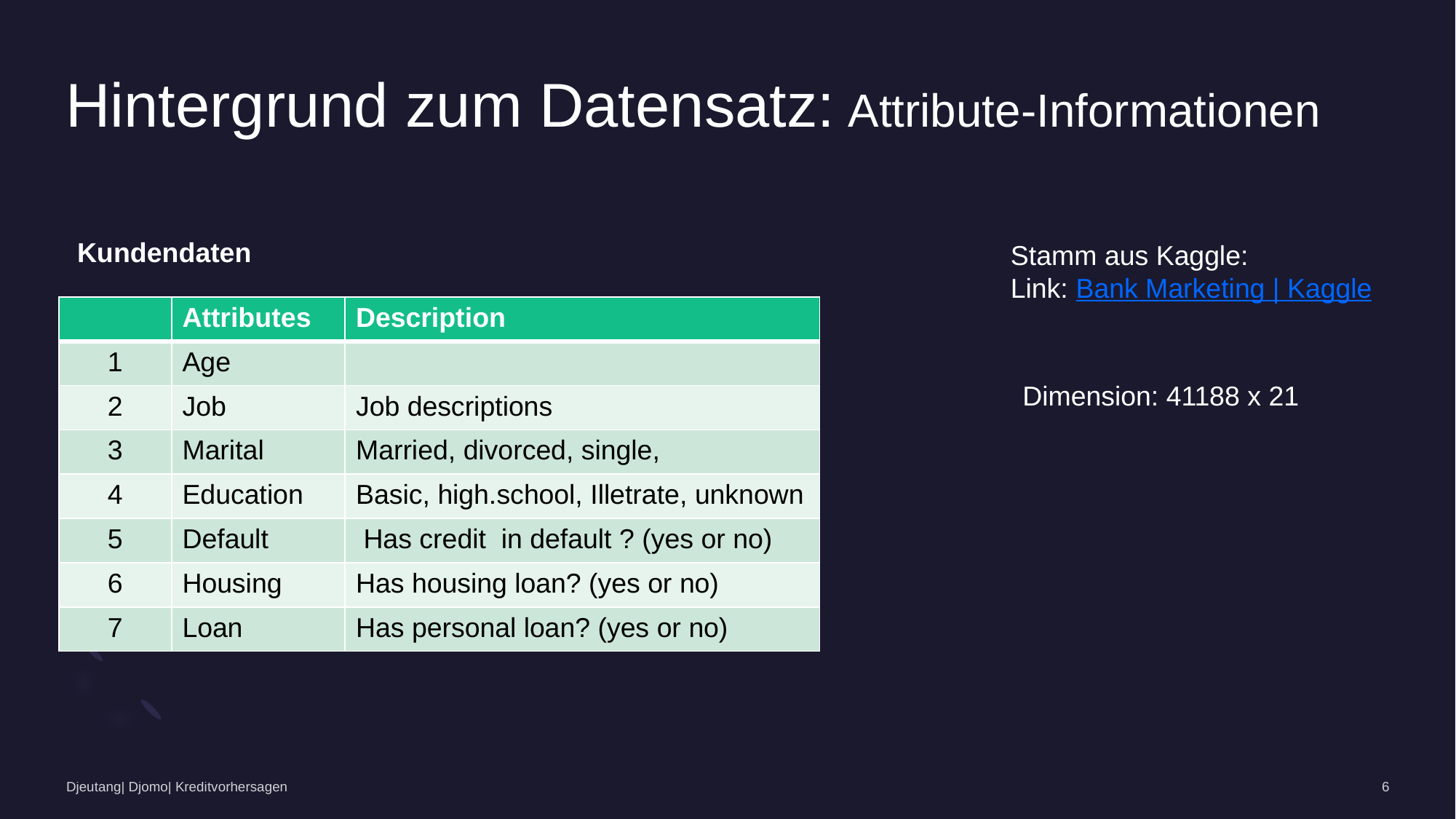

# Hintergrund zum Datensatz: Attribute-Informationen
Kundendaten
Stamm aus Kaggle:
Link: Bank Marketing | Kaggle
|  | Attributes | Description |
| --- | --- | --- |
| 1 | Age |  |
| 2 | Job | Job descriptions |
| 3 | Marital | Married, divorced, single, |
| 4 | Education | Basic, high.school, Illetrate, unknown |
| 5 | Default | Has credit  in default ? (yes or no) |
| 6 | Housing | Has housing loan? (yes or no) |
| 7 | Loan | Has personal loan? (yes or no) |
Dimension: 41188 x 21
Djeutang| Djomo| Kreditvorhersagen
6